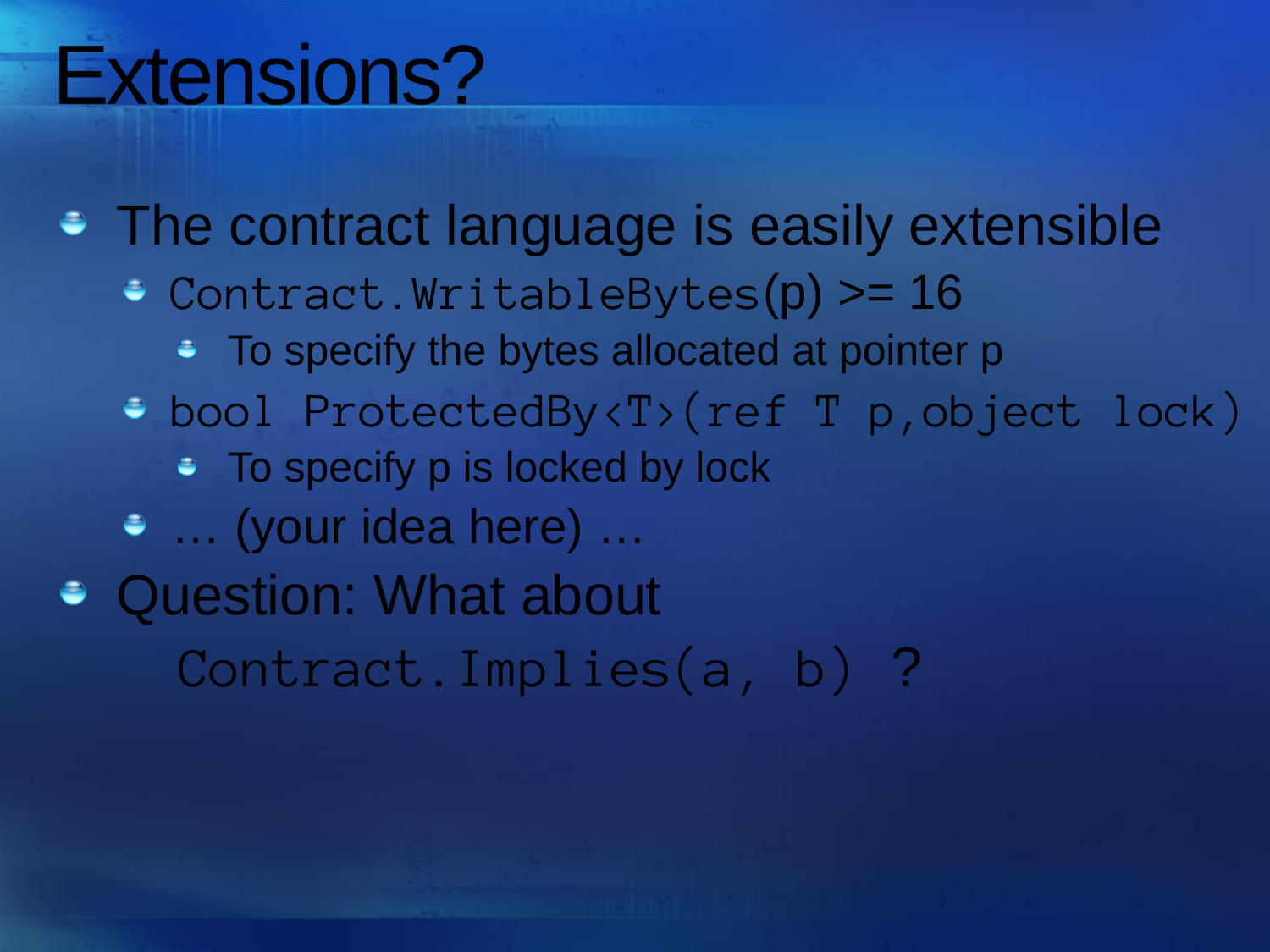

# Extensions?
The contract language is easily extensible
Contract.WritableBytes(p) >= 16
To specify the bytes allocated at pointer p
bool ProtectedBy<T>(ref T p,object lock)
To specify p is locked by lock
… (your idea here) …
Question: What about
	Contract.Implies(a, b) ?